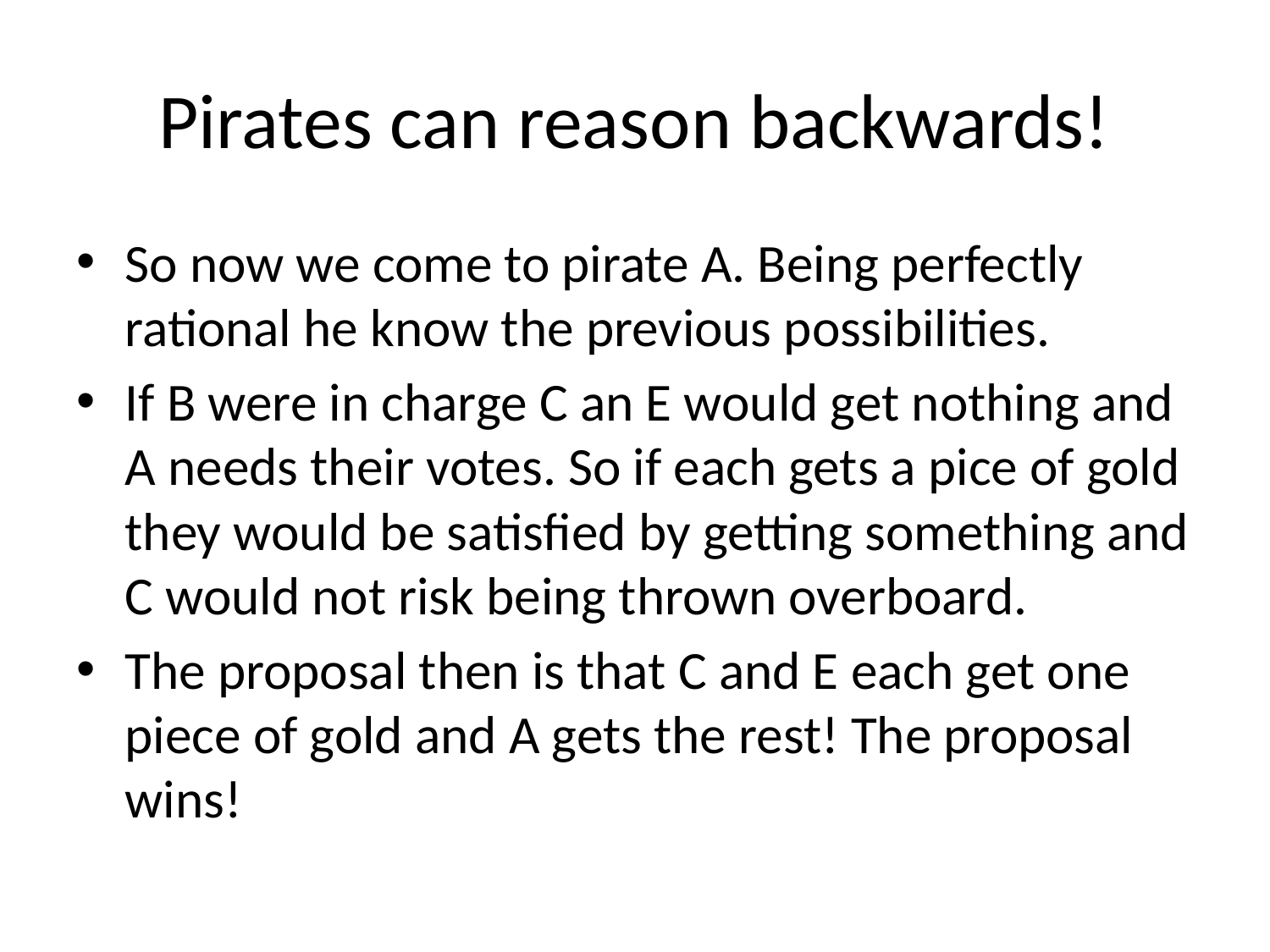

# Pirates can reason backwards!
So now we come to pirate A. Being perfectly rational he know the previous possibilities.
If B were in charge C an E would get nothing and A needs their votes. So if each gets a pice of gold they would be satisfied by getting something and C would not risk being thrown overboard.
The proposal then is that C and E each get one piece of gold and A gets the rest! The proposal wins!